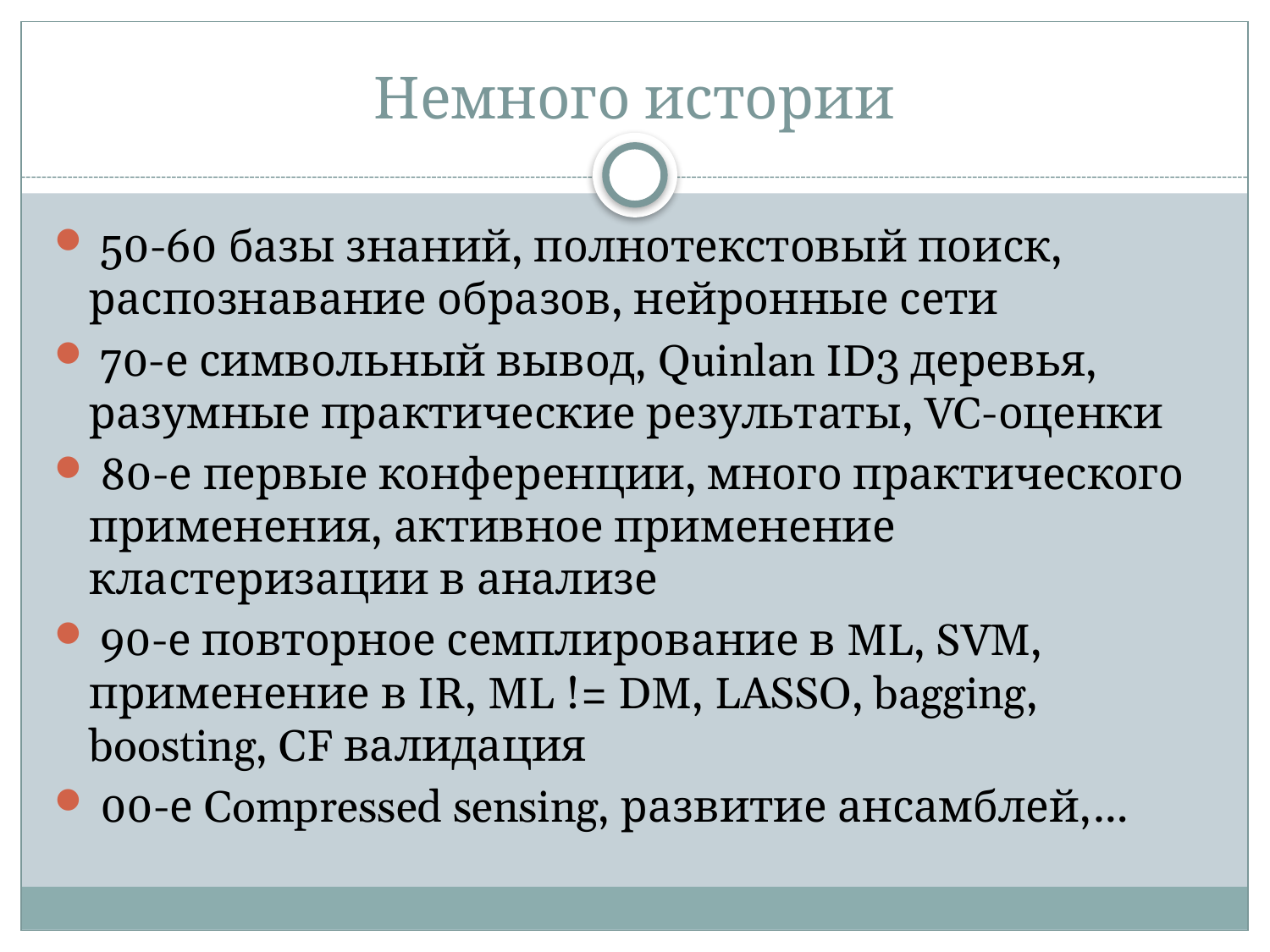

# Немного истории
 50-60 базы знаний, полнотекстовый поиск, распознавание образов, нейронные сети
 70-е символьный вывод, Quinlan ID3 деревья, разумные практические результаты, VC-оценки
 80-е первые конференции, много практического применения, активное применение кластеризации в анализе
 90-е повторное семплирование в ML, SVM, применение в IR, ML != DM, LASSO, bagging, boosting, CF валидация
 00-е Compressed sensing, развитие ансамблей,…